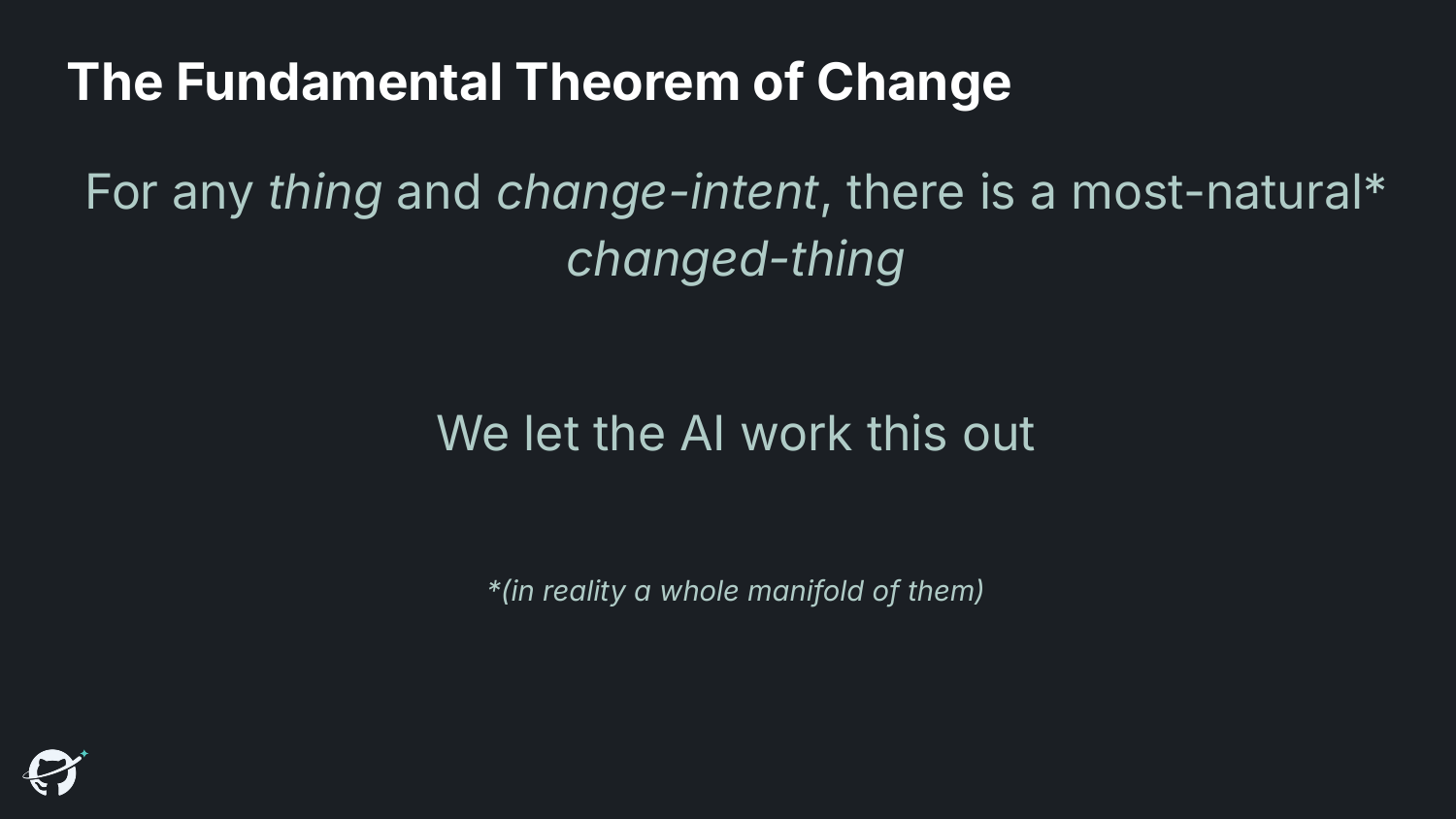

# The Fundamental Theorem of Change
For any thing and change-intent, there is a most-natural* changed-thing

We let the AI work this out

*(in reality a whole manifold of them)